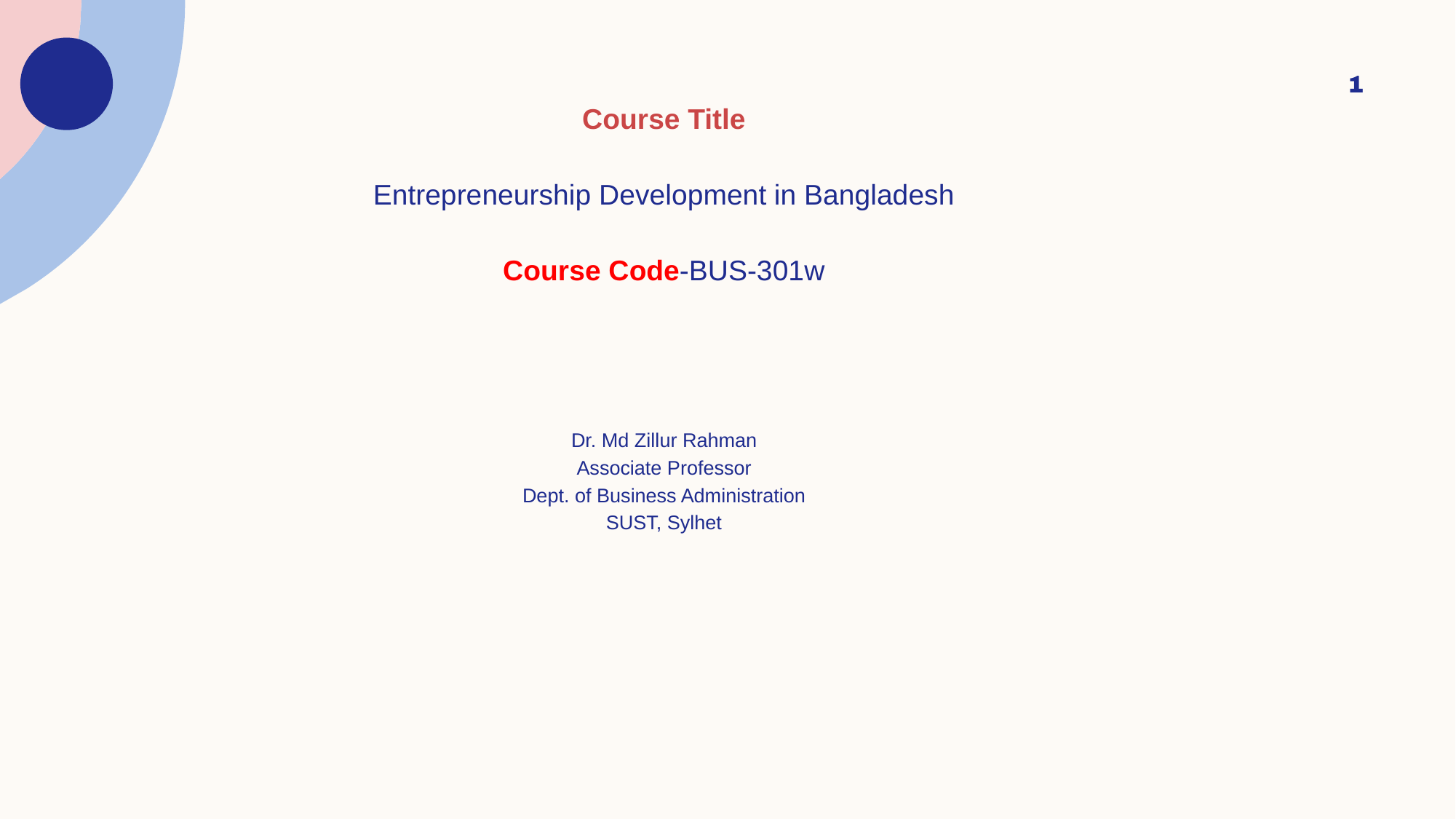

1
Course Title

Entrepreneurship Development in Bangladesh

Course Code-BUS-301w

Dr. Md Zillur Rahman
Associate Professor
Dept. of Business Administration
SUST, Sylhet